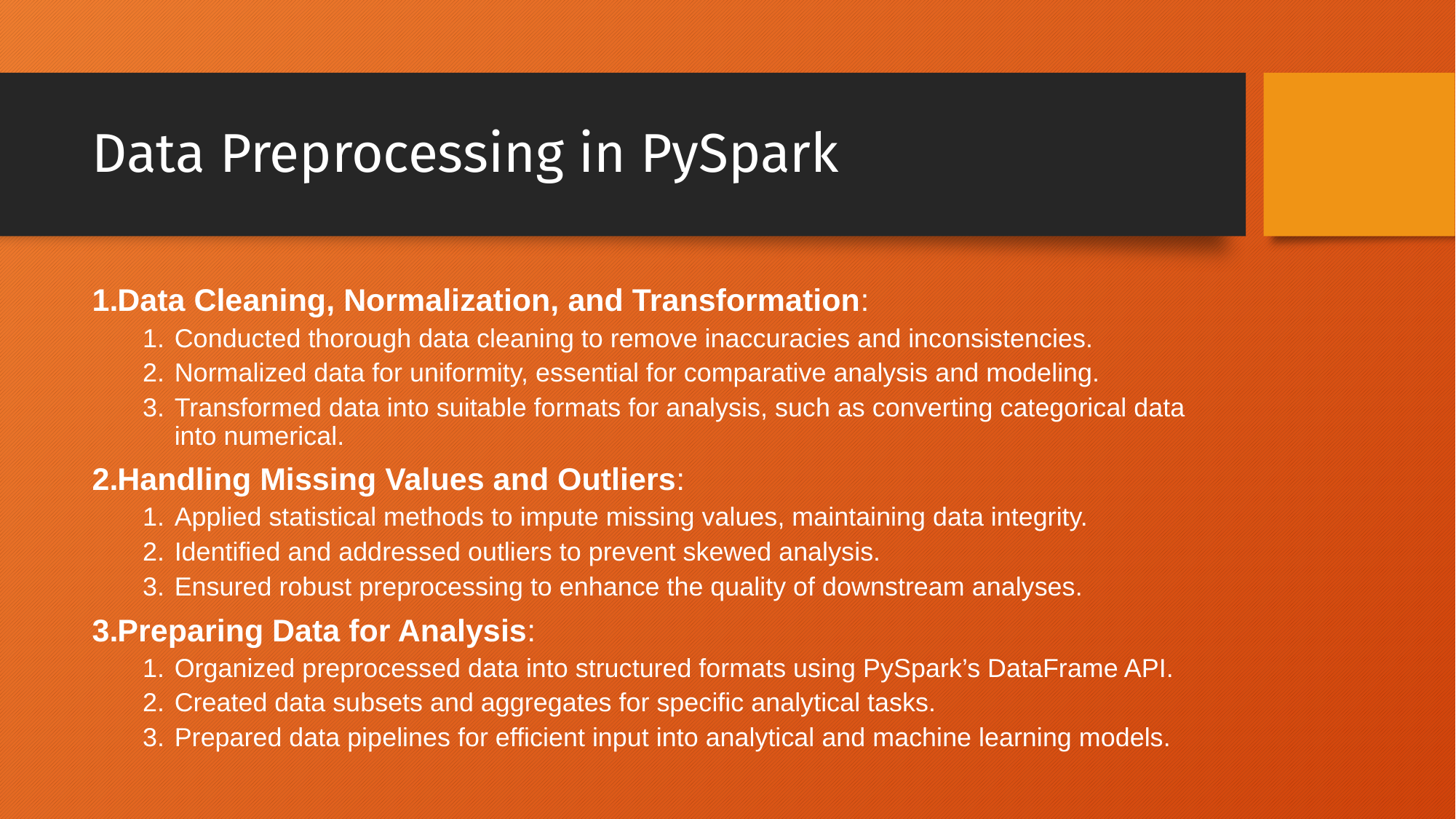

# Data Preprocessing in PySpark
Data Cleaning, Normalization, and Transformation:
Conducted thorough data cleaning to remove inaccuracies and inconsistencies.
Normalized data for uniformity, essential for comparative analysis and modeling.
Transformed data into suitable formats for analysis, such as converting categorical data into numerical.
Handling Missing Values and Outliers:
Applied statistical methods to impute missing values, maintaining data integrity.
Identified and addressed outliers to prevent skewed analysis.
Ensured robust preprocessing to enhance the quality of downstream analyses.
Preparing Data for Analysis:
Organized preprocessed data into structured formats using PySpark’s DataFrame API.
Created data subsets and aggregates for specific analytical tasks.
Prepared data pipelines for efficient input into analytical and machine learning models.